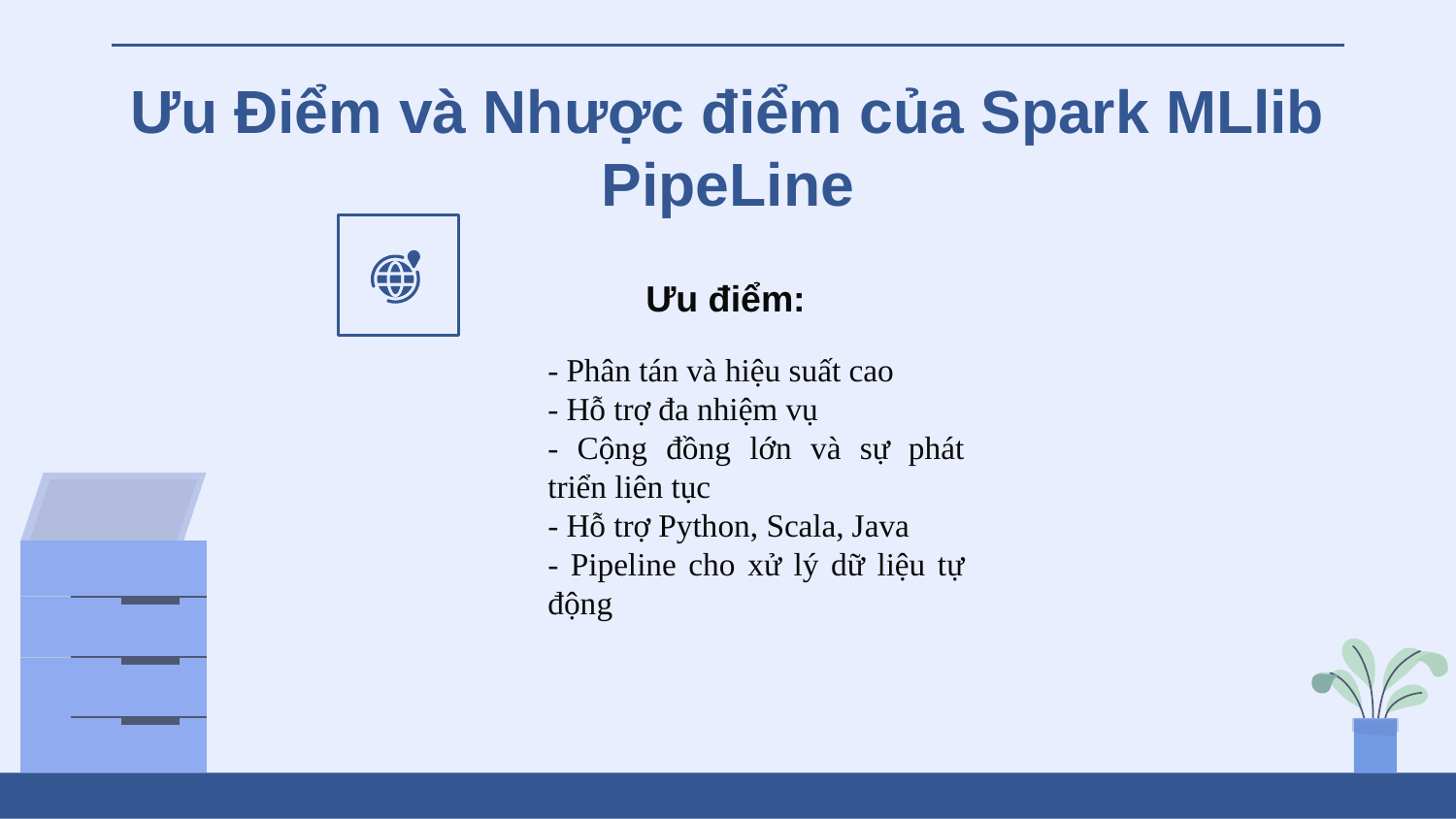

Ưu Điểm và Nhược điểm của Spark MLlib PipeLine

Ưu điểm:
- Phân tán và hiệu suất cao
- Hỗ trợ đa nhiệm vụ
- Cộng đồng lớn và sự phát triển liên tục
- Hỗ trợ Python, Scala, Java
- Pipeline cho xử lý dữ liệu tự động